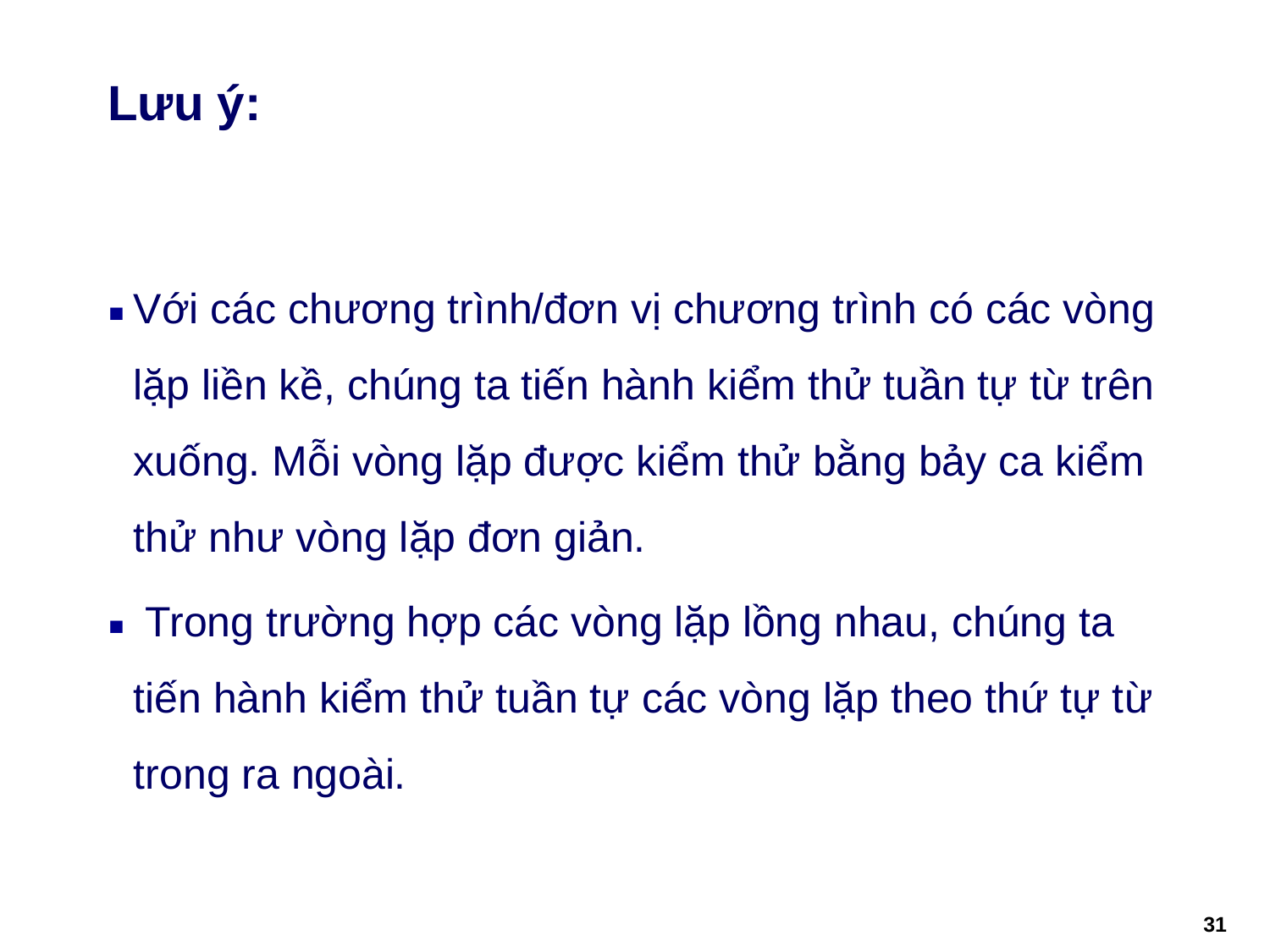

# Lưu ý:
Với các chương trình/đơn vị chương trình có các vòng lặp liền kề, chúng ta tiến hành kiểm thử tuần tự từ trên xuống. Mỗi vòng lặp được kiểm thử bằng bảy ca kiểm thử như vòng lặp đơn giản.
 Trong trường hợp các vòng lặp lồng nhau, chúng ta tiến hành kiểm thử tuần tự các vòng lặp theo thứ tự từ trong ra ngoài.
31